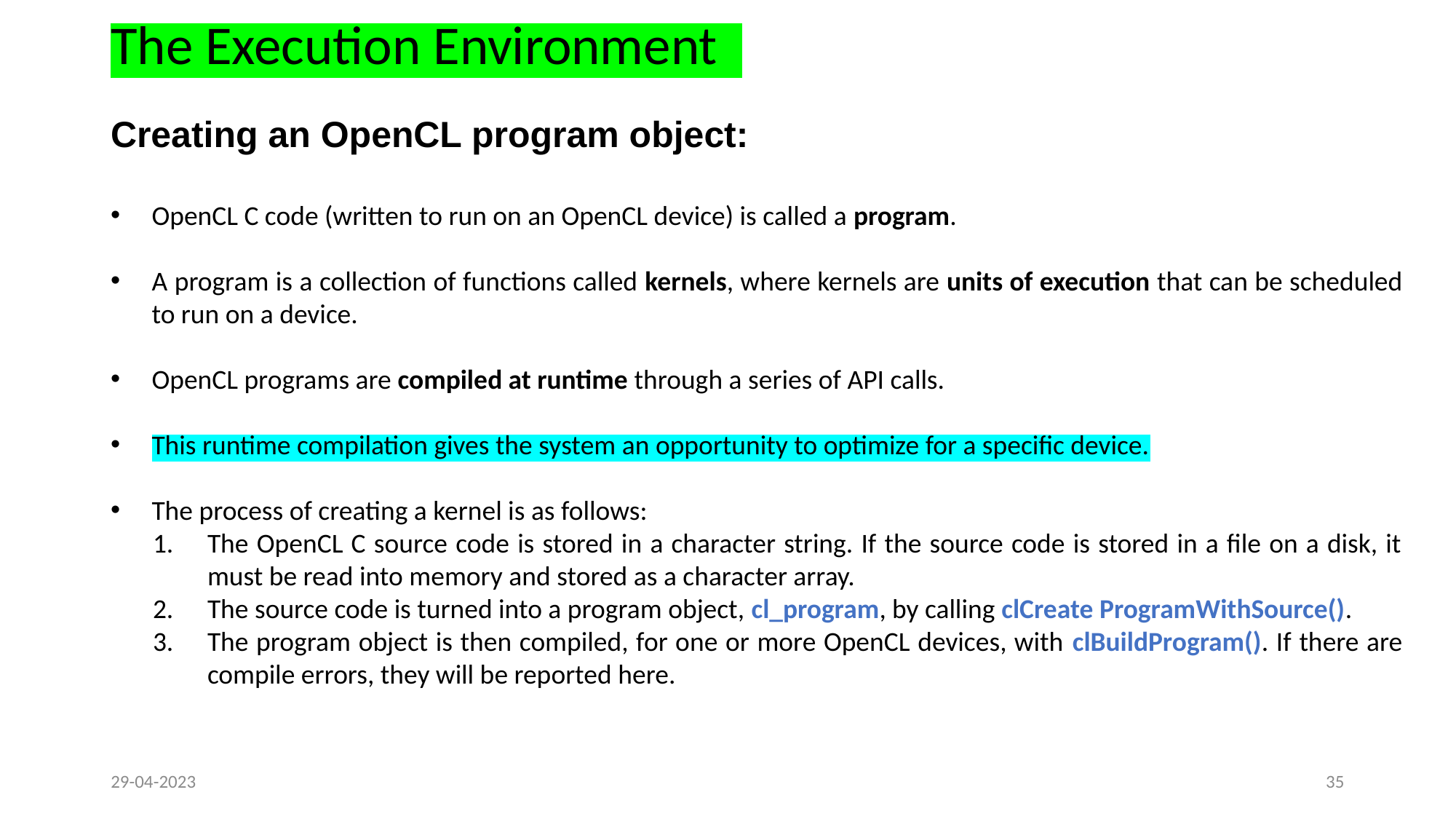

The Execution Environment
Creating an OpenCL program object:

OpenCL C code (written to run on an OpenCL device) is called a program.

A program is a collection of functions called kernels, where kernels are units of execution that can be scheduled to run on a device.

OpenCL programs are compiled at runtime through a series of API calls.

This runtime compilation gives the system an opportunity to optimize for a specific device.

The process of creating a kernel is as follows:
The OpenCL C source code is stored in a character string. If the source code is stored in a file on a disk, it must be read into memory and stored as a character array.
The source code is turned into a program object, cl_program, by calling clCreate ProgramWithSource().
The program object is then compiled, for one or more OpenCL devices, with clBuildProgram(). If there are compile errors, they will be reported here.

29-04-2023
35